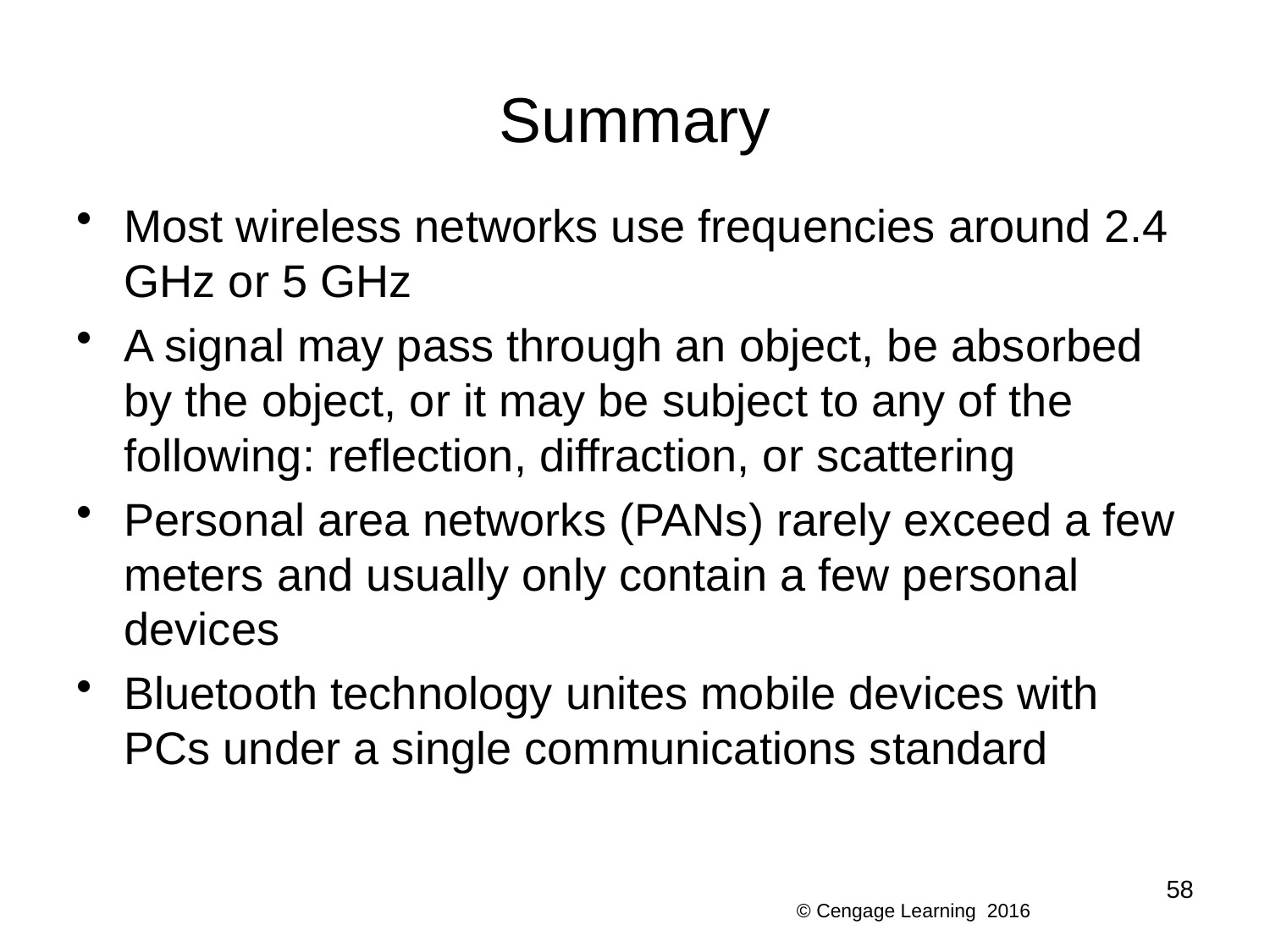

# Summary
Most wireless networks use frequencies around 2.4 GHz or 5 GHz
A signal may pass through an object, be absorbed by the object, or it may be subject to any of the following: reflection, diffraction, or scattering
Personal area networks (PANs) rarely exceed a few meters and usually only contain a few personal devices
Bluetooth technology unites mobile devices with PCs under a single communications standard
58